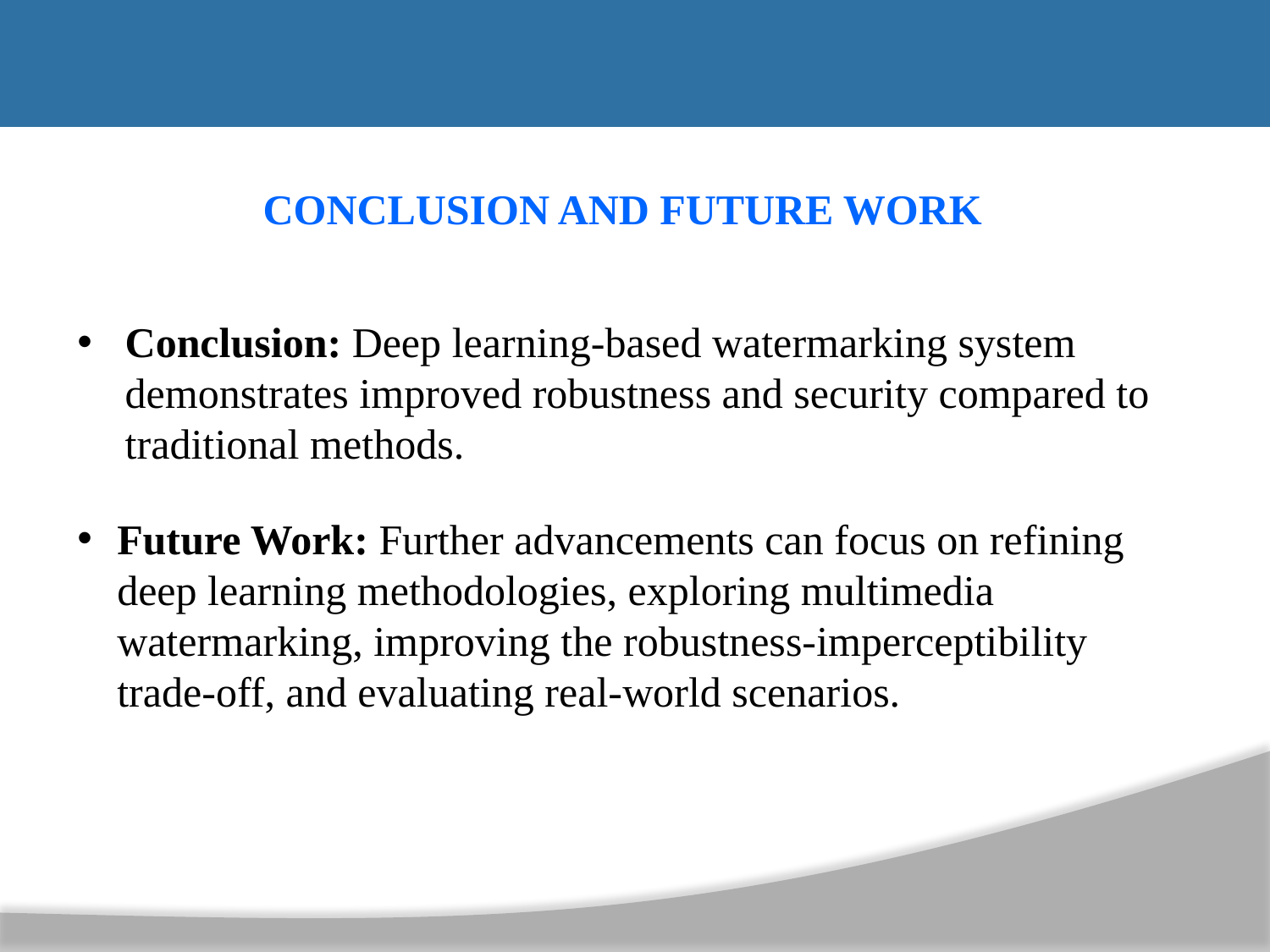

CONCLUSION AND FUTURE WORK
Conclusion: Deep learning-based watermarking system demonstrates improved robustness and security compared to traditional methods.
Future Work: Further advancements can focus on refining deep learning methodologies, exploring multimedia watermarking, improving the robustness-imperceptibility trade-off, and evaluating real-world scenarios.